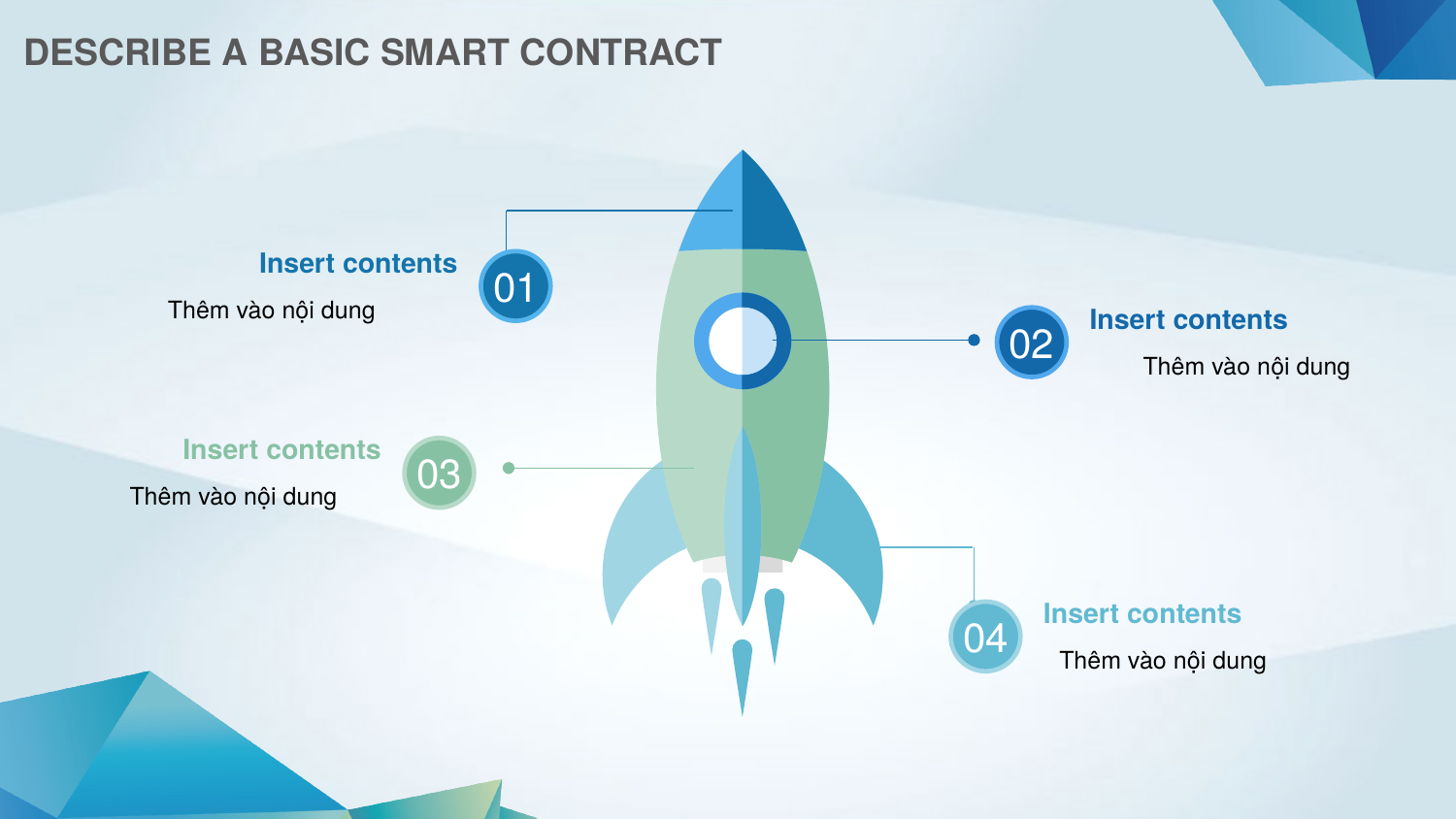

DESCRIBE A BASIC SMART CONTRACT

Insert contents
Thêm vào nội dung
01
Insert contents
Thêm vào nội dung
Insert contents
Thêm vào nội dung
02
Insert contents
Thêm vào nội dung
03
04